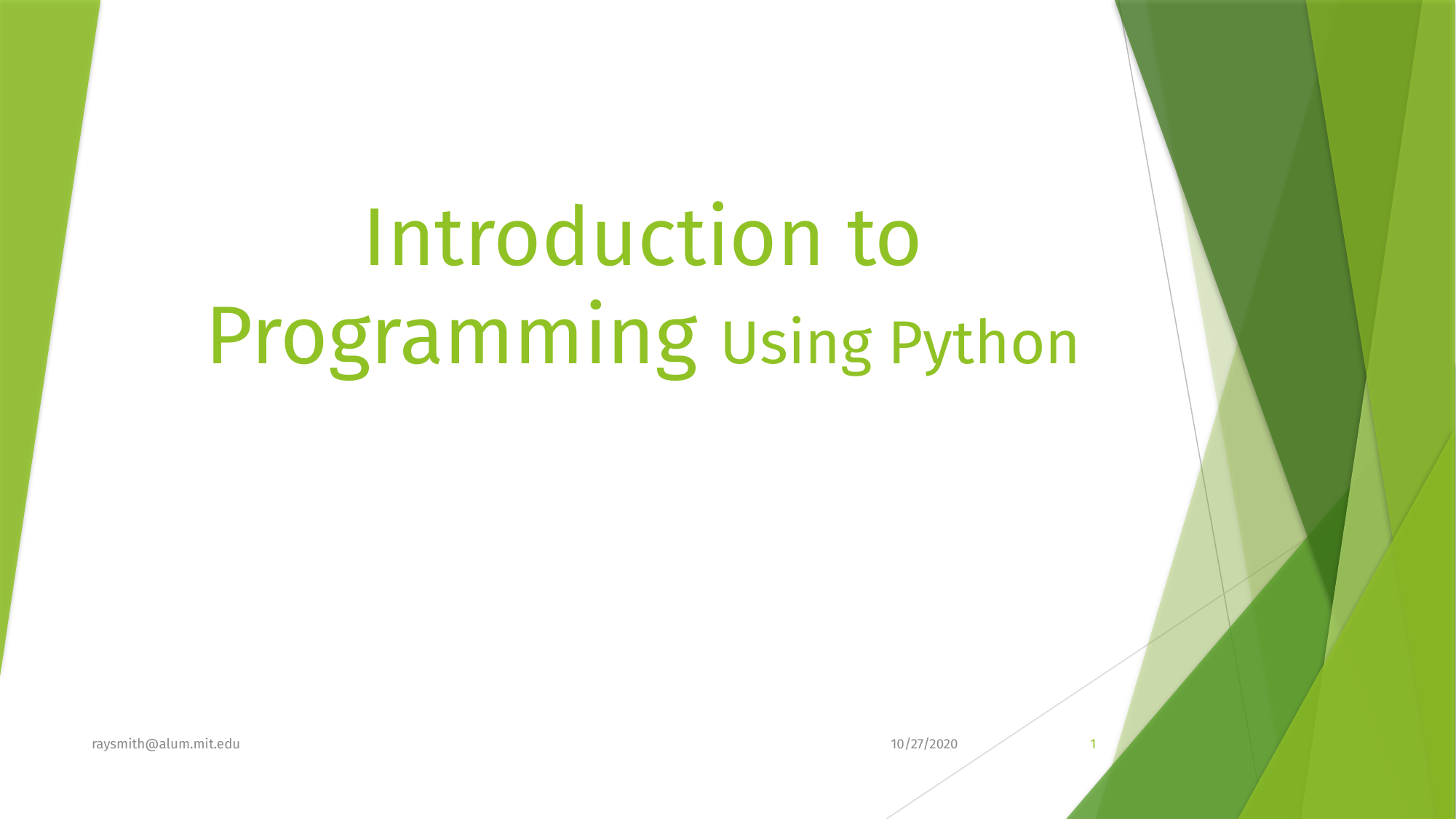

# Introduction to Programming Using Python
raysmith@alum.mit.edu
10/27/2020
1